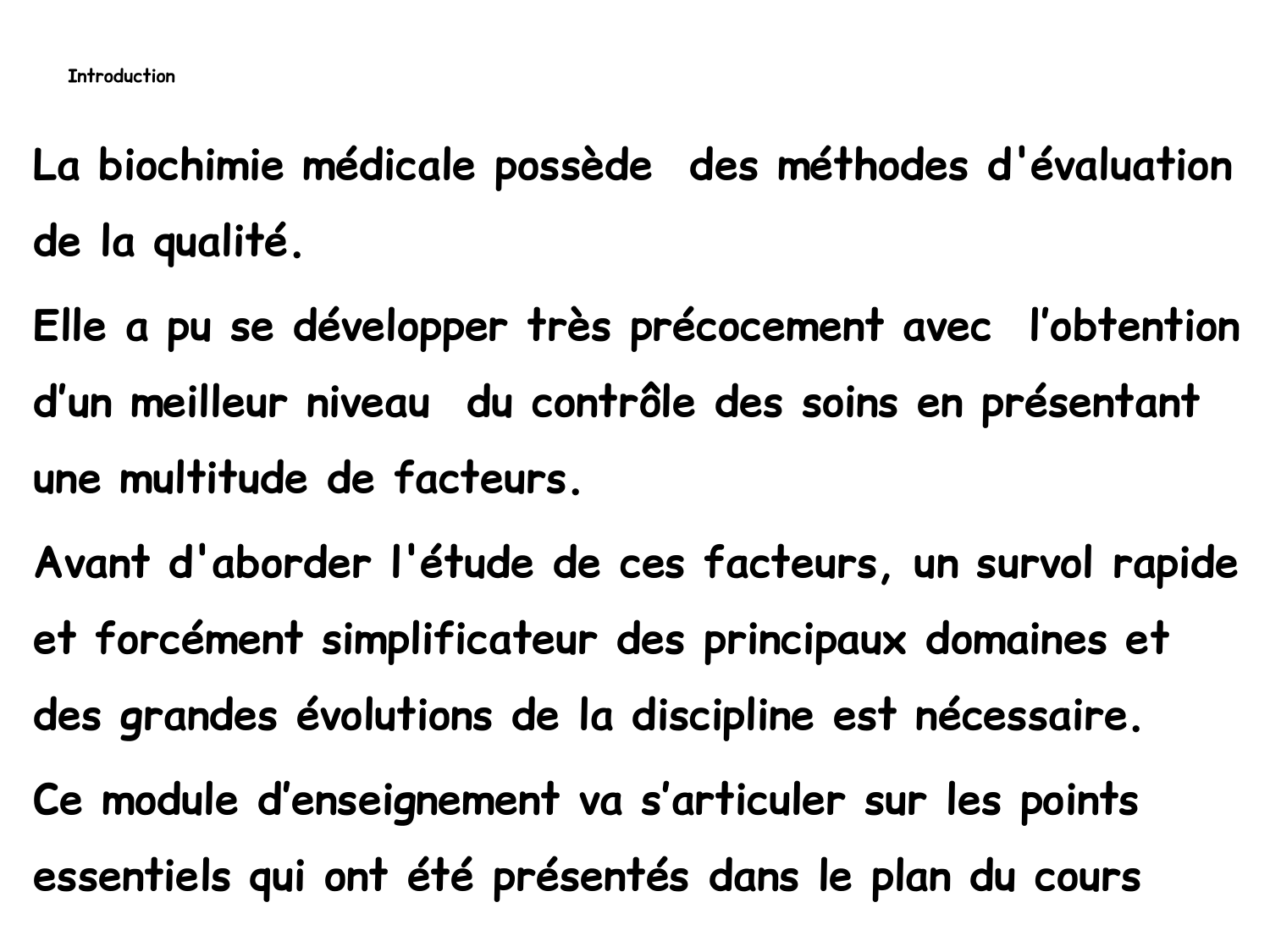

# Introduction
La biochimie médicale possède  des méthodes d'évaluation de la qualité.
Elle a pu se développer très précocement avec  l’obtention d’un meilleur niveau  du contrôle des soins en présentant une multitude de facteurs.
Avant d'aborder l'étude de ces facteurs, un survol rapide et forcément simplificateur des principaux domaines et des grandes évolutions de la discipline est nécessaire.
Ce module d’enseignement va s’articuler sur les points essentiels qui ont été présentés dans le plan du cours